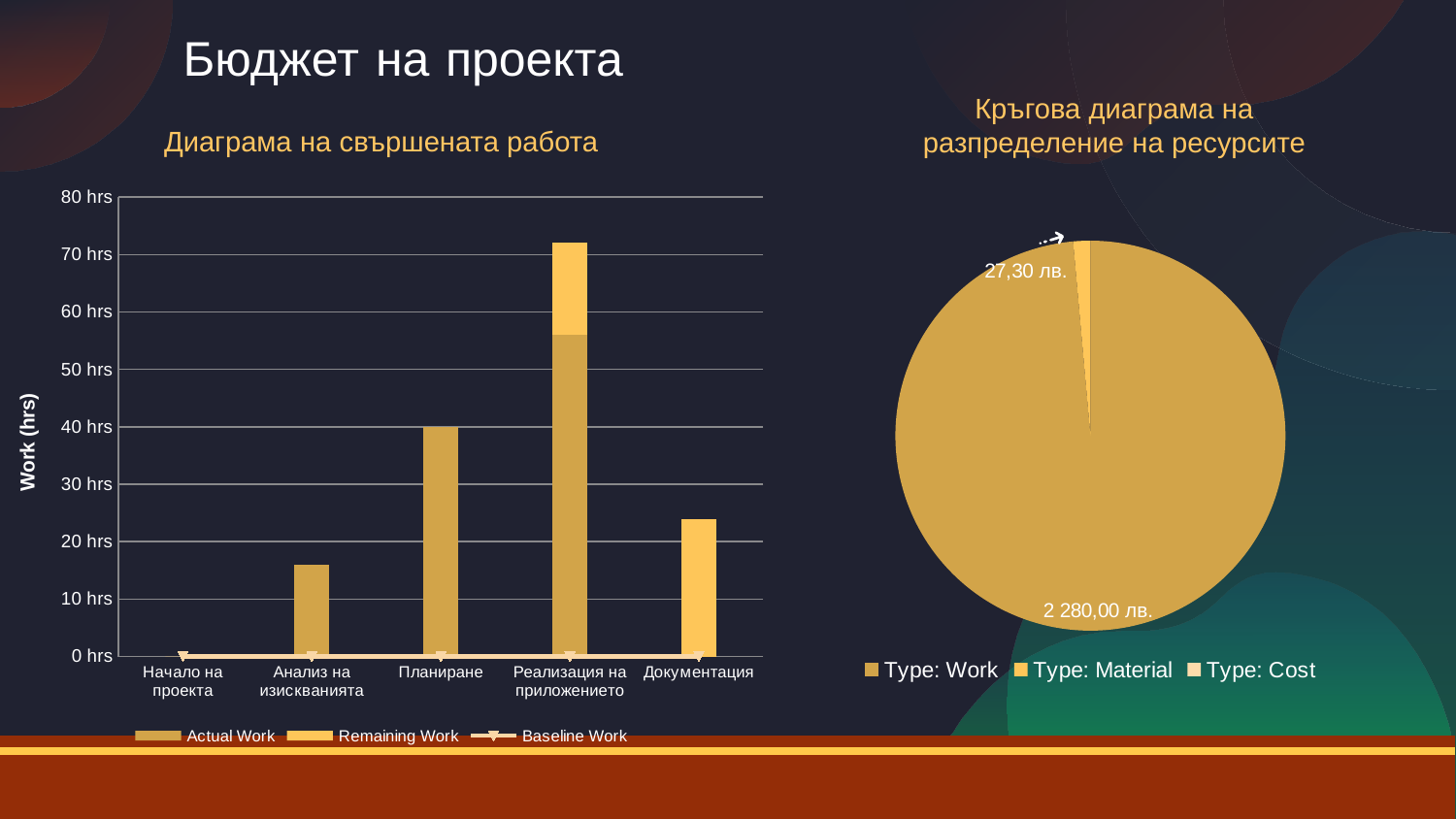

# Бюджет на проекта
Кръгова диаграма на разпределение на ресурсите
Диаграма на свършената работа

### Chart

| Category |  |  |  |
|---|---|---|---|
| Начало на проекта | 0.0 | 0.0 | 0.0 |
| Анализ на изискванията | 16.0 | 0.0 | 0.0 |
| Планиране | 40.0 | 0.0 | 0.0 |
| Реализация на приложението | 56.0 | 16.0 | 0.0 |
| Документация | 0.0 | 24.0 | 0.0 |

### Chart

| Category |  |
|---|---|
| Type: Work | 2280.0 |
| Type: Material | 32.72 |
| Type: Cost | 0.0 |